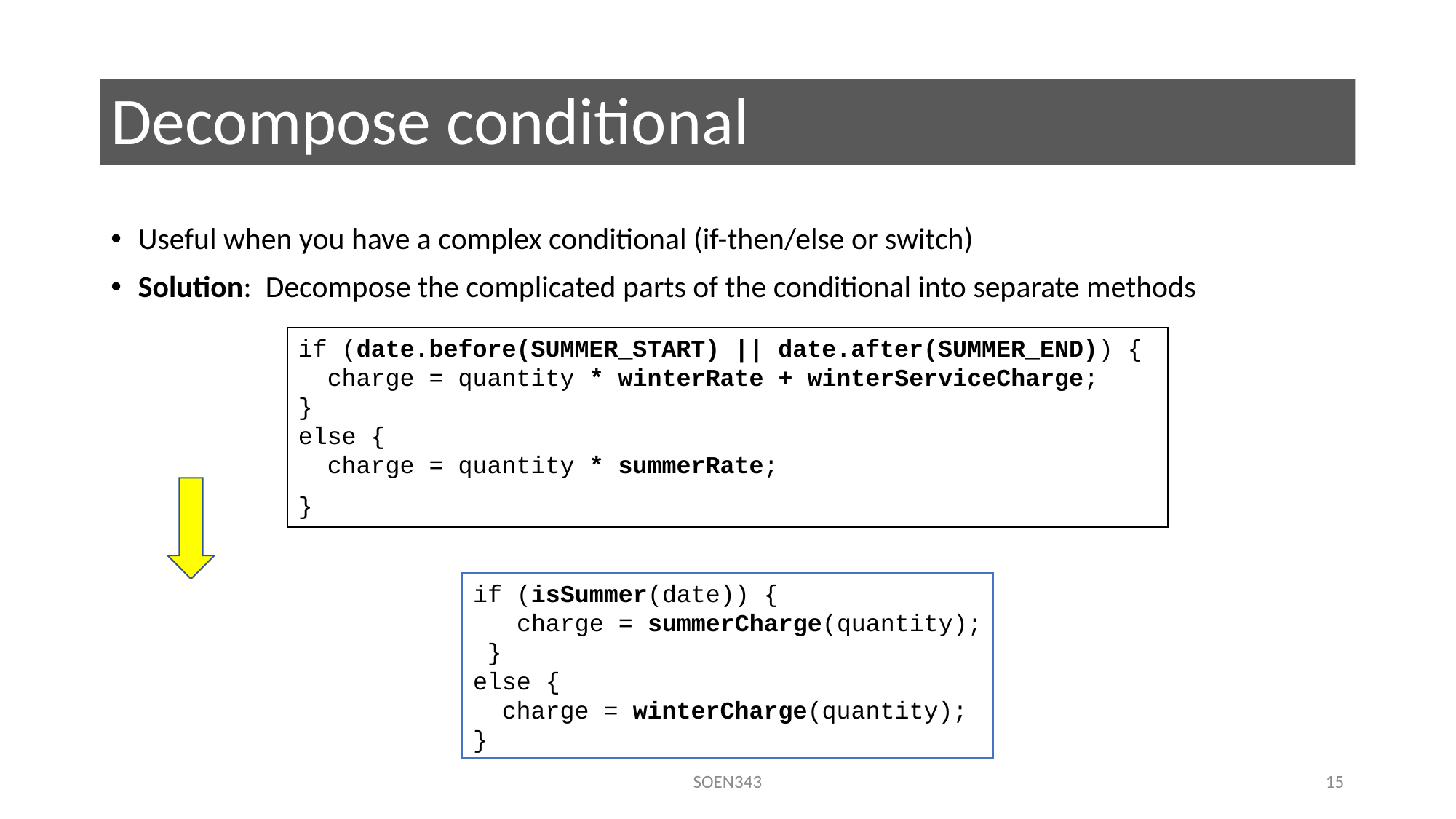

# Decompose conditional
Useful when you have a complex conditional (if-then/else or switch)
Solution:  Decompose the complicated parts of the conditional into separate methods

if (date.before(SUMMER_START) || date.after(SUMMER_END)) {
  charge = quantity * winterRate + winterServiceCharge;
}
else {
  charge = quantity * summerRate;
}

if (isSummer(date)) {
   charge = summerCharge(quantity);
 }
else {
  charge = winterCharge(quantity);
}
SOEN343
15